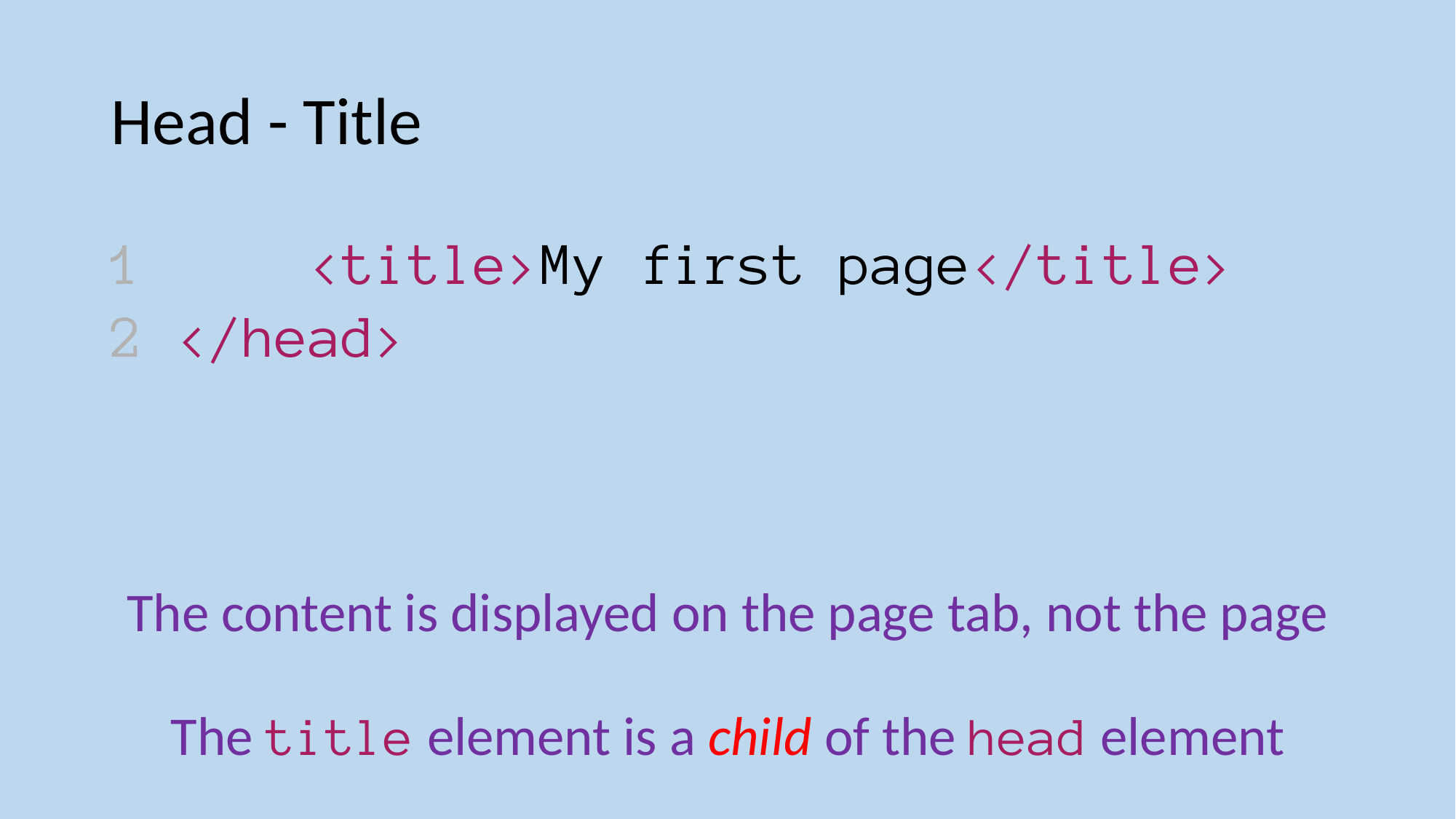

# Head - Title
1     <title>My first page</title>
2 </head>
The content is displayed on the page tab, not the page
The title element is a child of the head element